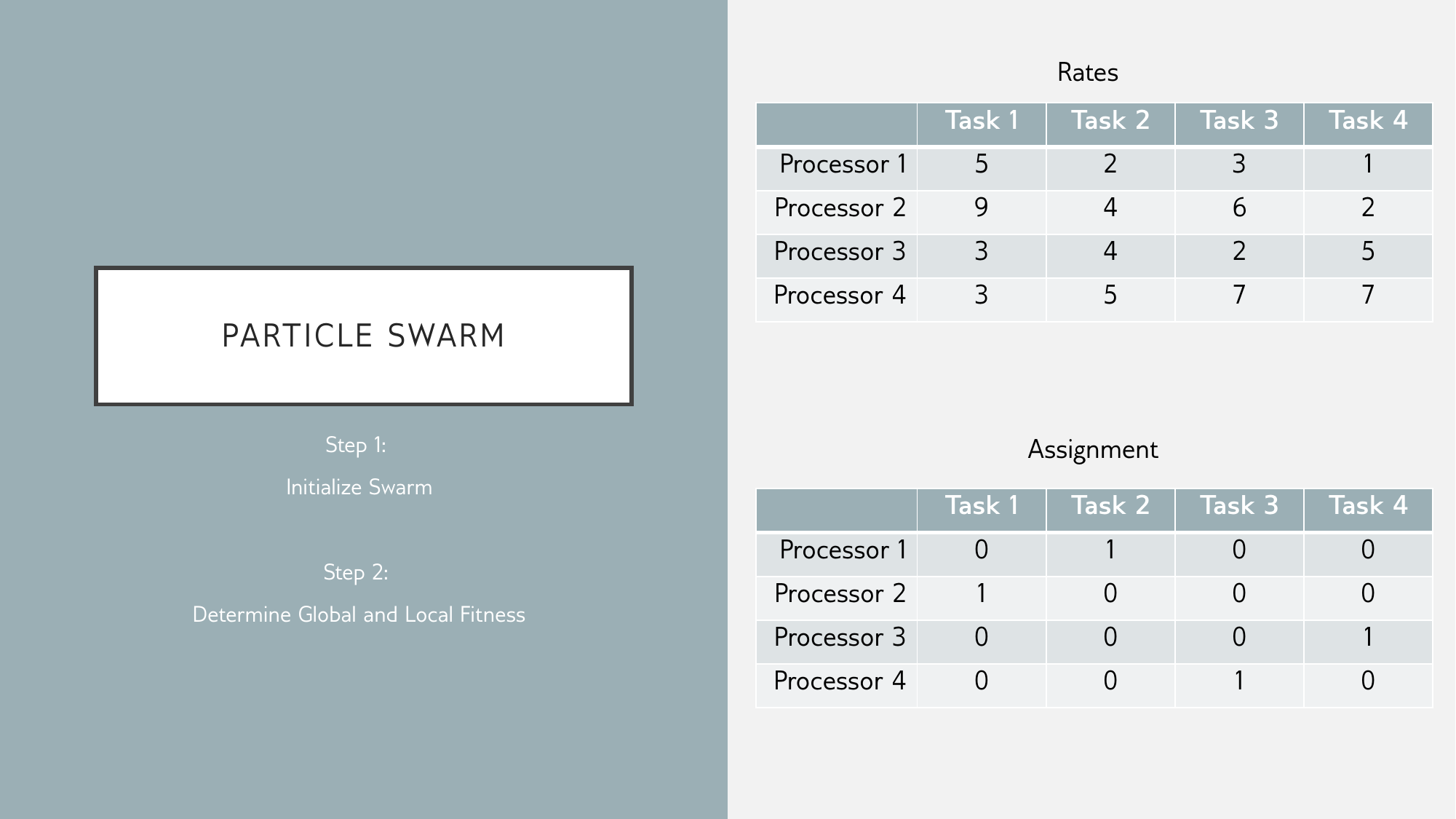

Rates
|  | Task 1 | Task 2 | Task 3 | Task 4 |
| --- | --- | --- | --- | --- |
| Processor 1 | 5 | 2 | 3 | 1 |
| Processor 2 | 9 | 4 | 6 | 2 |
| Processor 3 | 3 | 4 | 2 | 5 |
| Processor 4 | 3 | 5 | 7 | 7 |
# Particle Swarm
Step 1:
Initialize Swarm

Step 2:
Determine Global and Local Fitness

Assignment
|  | Task 1 | Task 2 | Task 3 | Task 4 |
| --- | --- | --- | --- | --- |
| Processor 1 | 0 | 1 | 0 | 0 |
| Processor 2 | 1 | 0 | 0 | 0 |
| Processor 3 | 0 | 0 | 0 | 1 |
| Processor 4 | 0 | 0 | 1 | 0 |